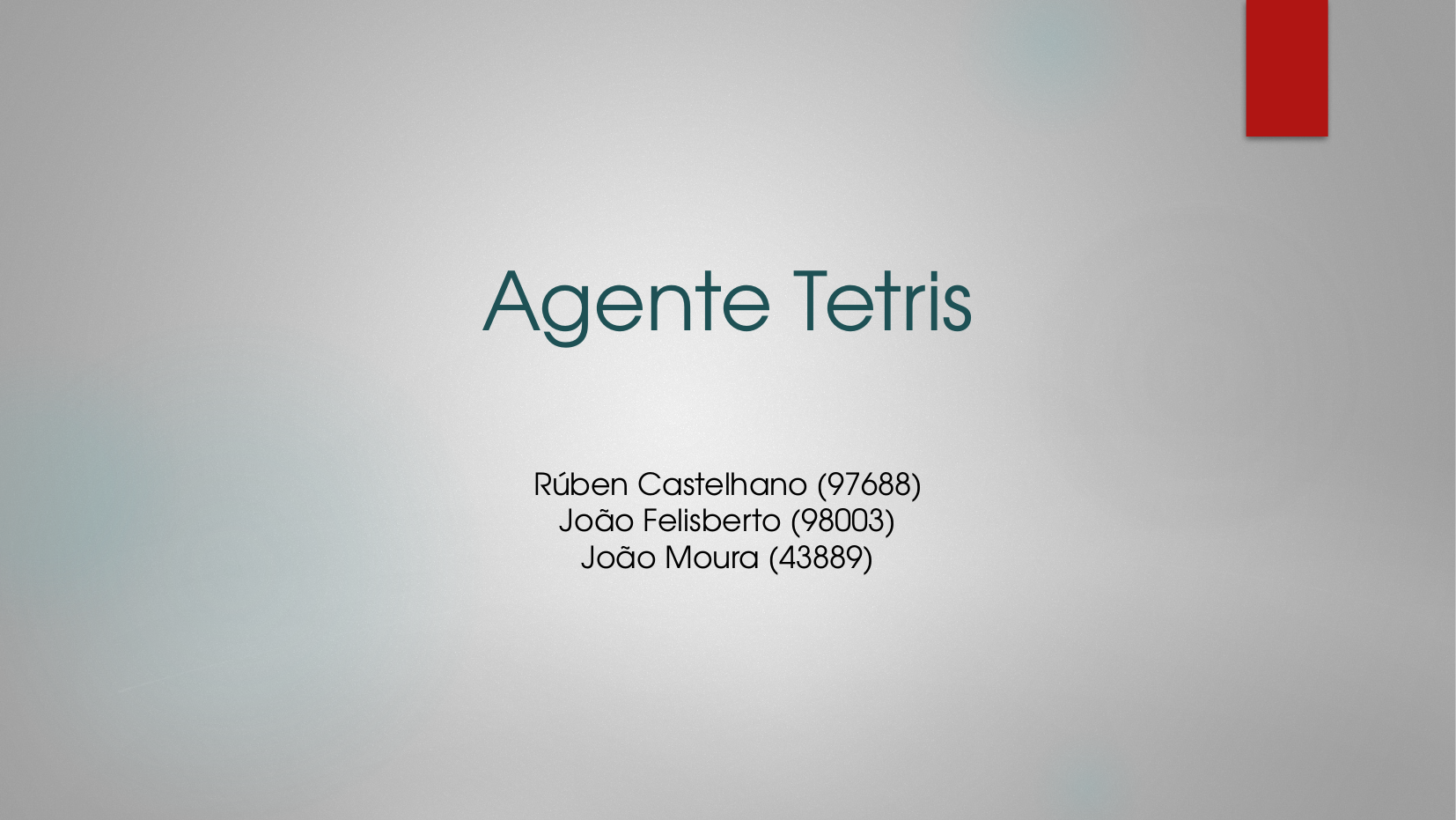

Agente Tetris
Rúben Castelhano (97688)
João Felisberto (98003)
João Moura (43889)